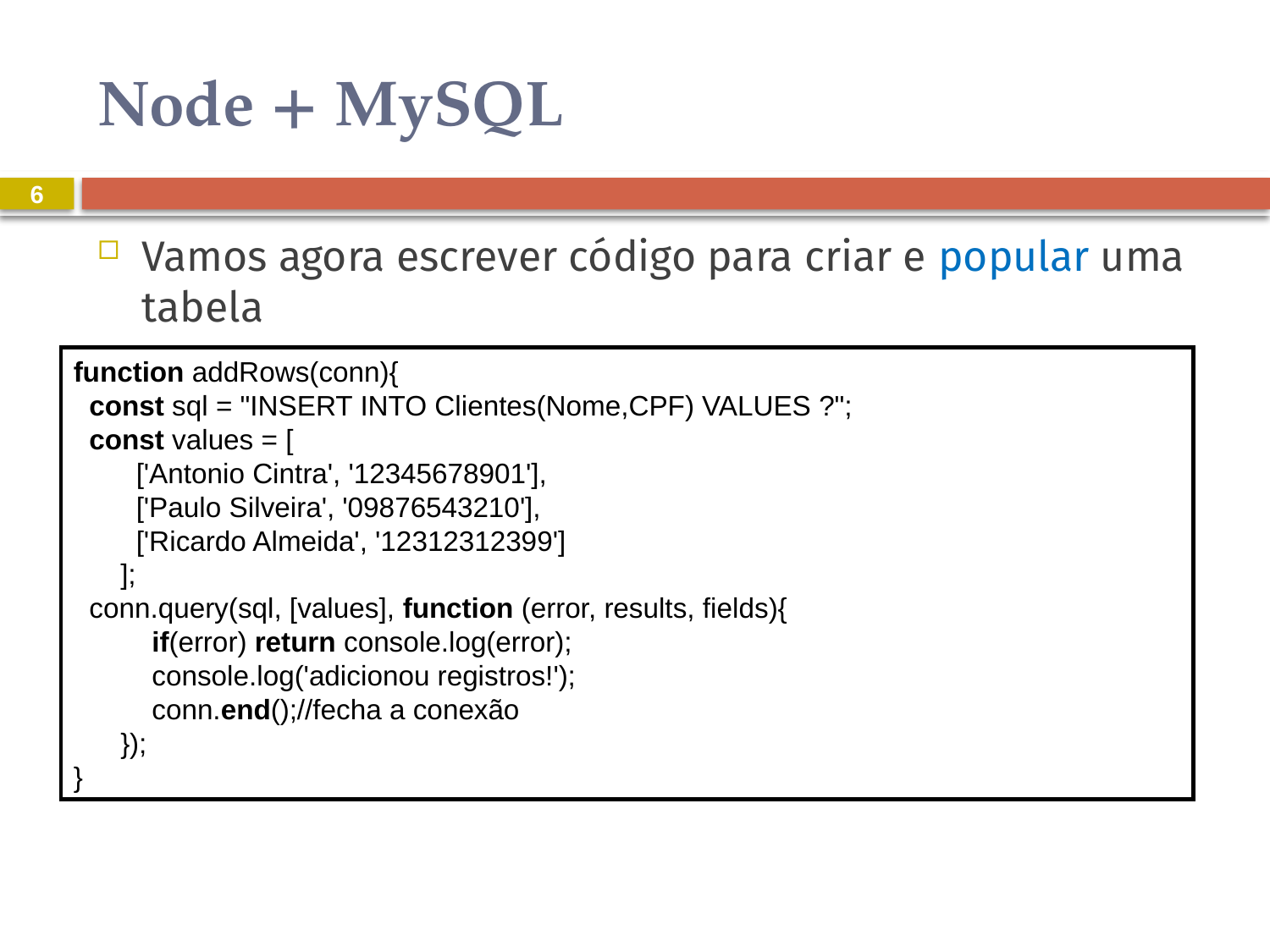

# Node + MySQL
6
Vamos agora escrever código para criar e popular uma tabela

function addRows(conn){
  const sql = "INSERT INTO Clientes(Nome,CPF) VALUES ?";
  const values = [
        ['Antonio Cintra', '12345678901'],
        ['Paulo Silveira', '09876543210'],
        ['Ricardo Almeida', '12312312399']
      ];
  conn.query(sql, [values], function (error, results, fields){
          if(error) return console.log(error);
          console.log('adicionou registros!');
          conn.end();//fecha a conexão
      });
}